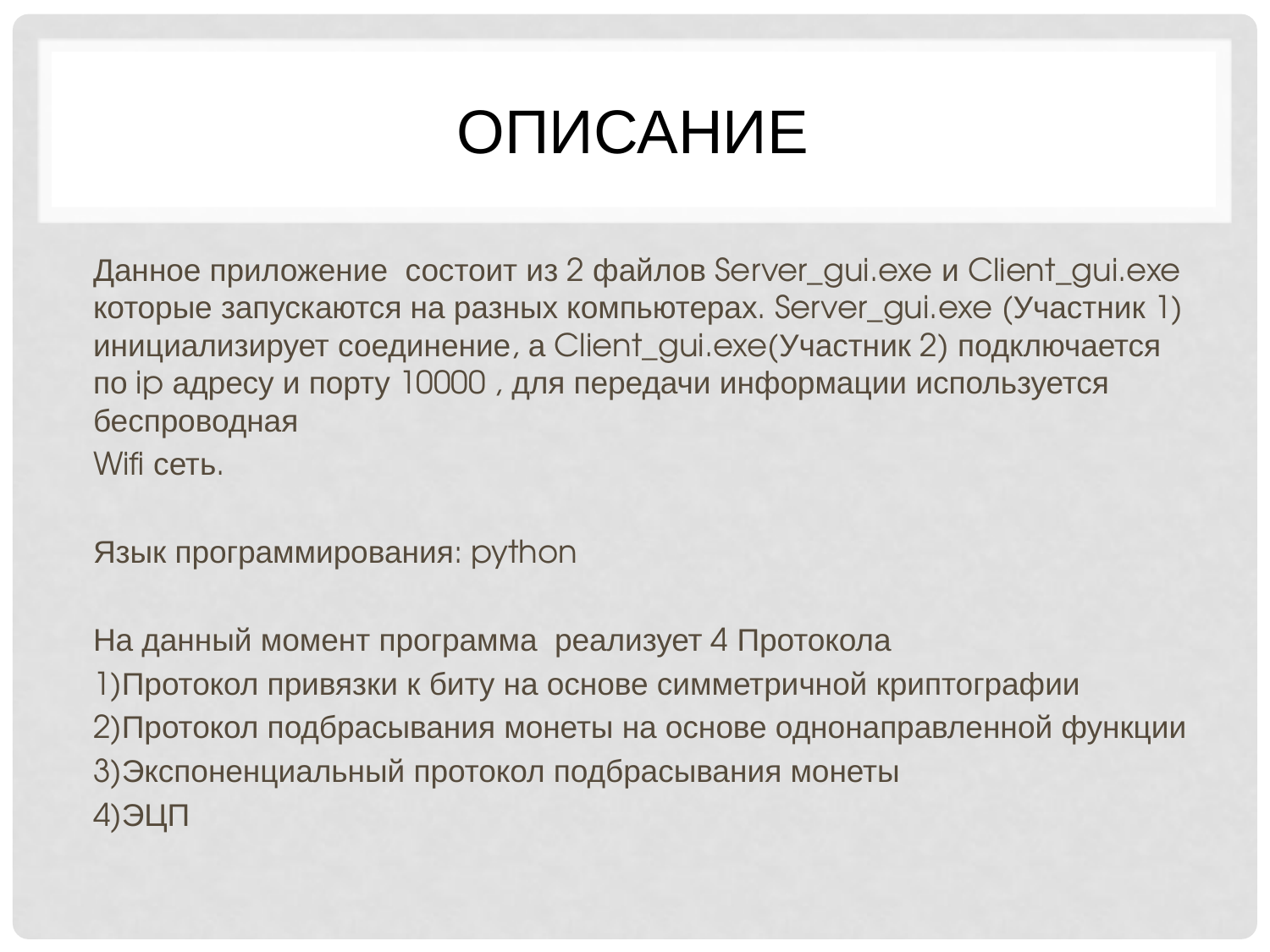

# Описание
Данное приложение  состоит из 2 файлов Server_gui.exe и Client_gui.exe которые запускаются на разных компьютерах. Server_gui.exe (Участник 1) инициализирует соединение, а Client_gui.exe(Участник 2) подключается по ip адресу и порту 10000 , для передачи информации используется беспроводная
Wifi сеть.

Язык программирования: python

На данный момент программа  реализует 4 Протокола
1)Протокол привязки к биту на основе симметричной криптографии
2)Протокол подбрасывания монеты на основе однонаправленной функции
3)Экспоненциальный протокол подбрасывания монеты
4)ЭЦП